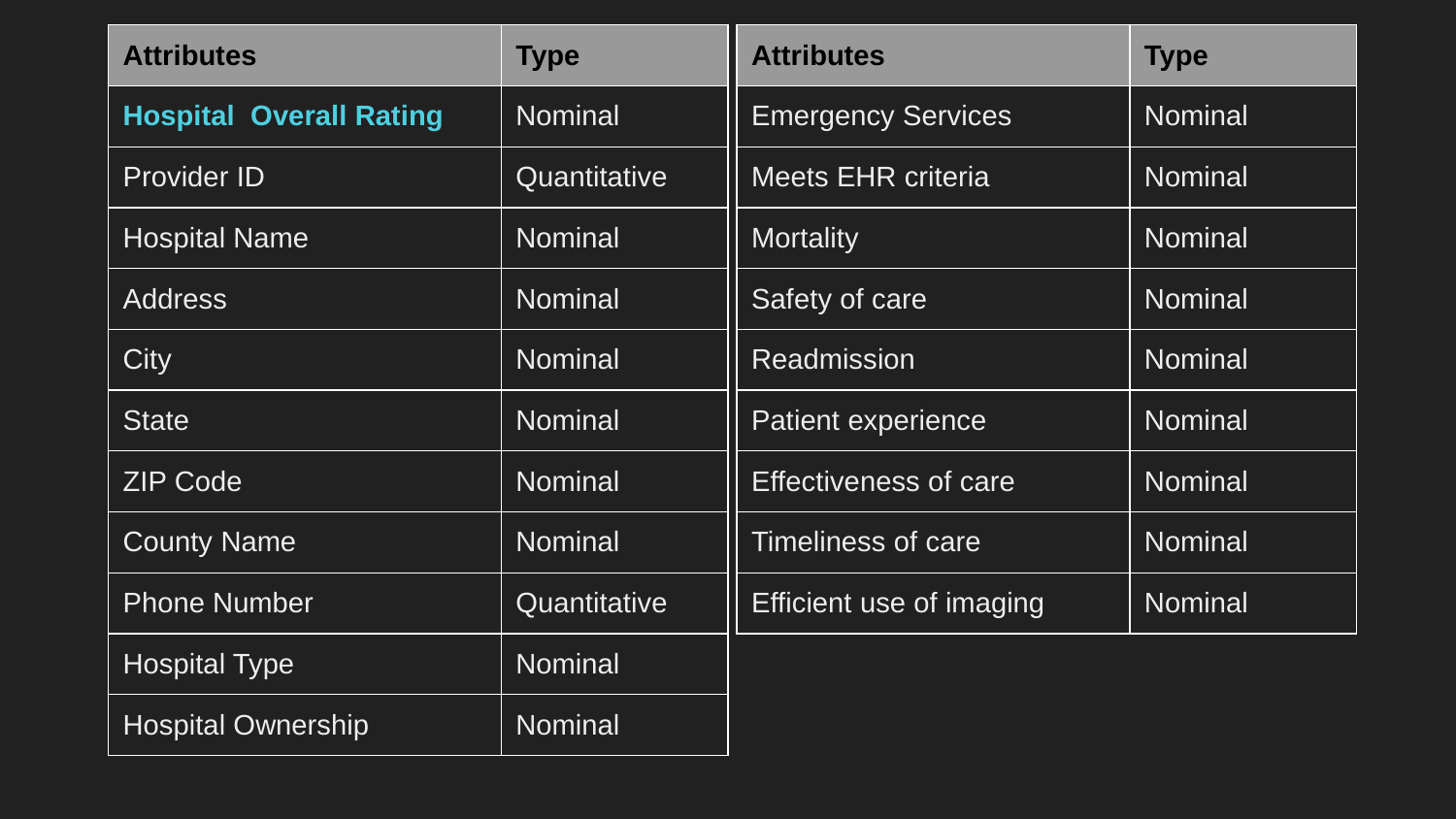

| Attributes | Type |
| --- | --- |
| Hospital Overall Rating | Nominal |
| Provider ID | Quantitative |
| Hospital Name | Nominal |
| Address | Nominal |
| City | Nominal |
| State | Nominal |
| ZIP Code | Nominal |
| County Name | Nominal |
| Phone Number | Quantitative |
| Hospital Type | Nominal |
| Hospital Ownership | Nominal |
| Attributes | Type |
| --- | --- |
| Emergency Services | Nominal |
| Meets EHR criteria | Nominal |
| Mortality | Nominal |
| Safety of care | Nominal |
| Readmission | Nominal |
| Patient experience | Nominal |
| Effectiveness of care | Nominal |
| Timeliness of care | Nominal |
| Efficient use of imaging | Nominal |